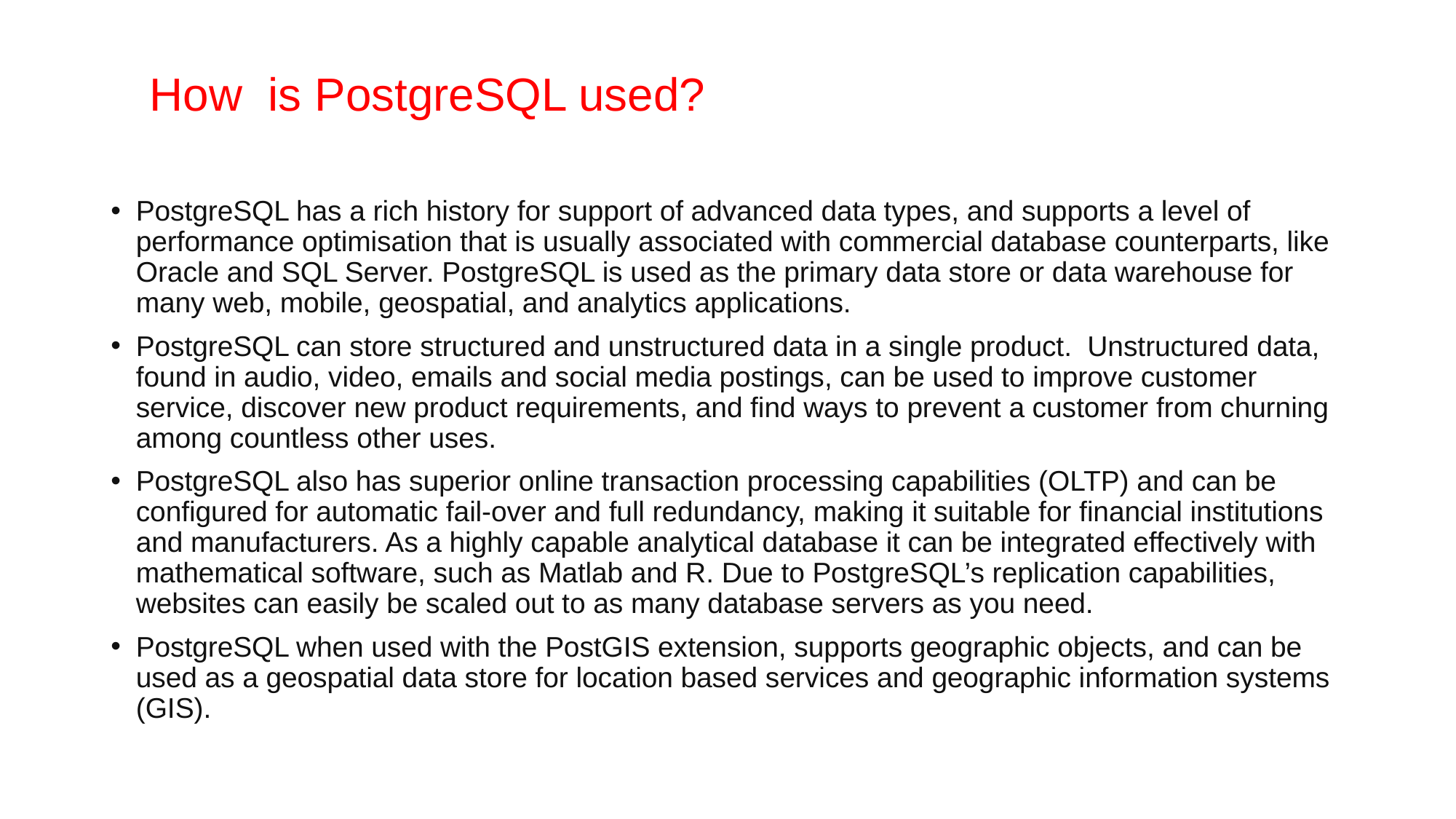

How  is PostgreSQL used?

PostgreSQL has a rich history for support of advanced data types, and supports a level of performance optimisation that is usually associated with commercial database counterparts, like Oracle and SQL Server. PostgreSQL is used as the primary data store or data warehouse for many web, mobile, geospatial, and analytics applications.
PostgreSQL can store structured and unstructured data in a single product.  Unstructured data, found in audio, video, emails and social media postings, can be used to improve customer service, discover new product requirements, and find ways to prevent a customer from churning among countless other uses.
PostgreSQL also has superior online transaction processing capabilities (OLTP) and can be configured for automatic fail-over and full redundancy, making it suitable for financial institutions and manufacturers. As a highly capable analytical database it can be integrated effectively with mathematical software, such as Matlab and R. Due to PostgreSQL’s replication capabilities, websites can easily be scaled out to as many database servers as you need.
PostgreSQL when used with the PostGIS extension, supports geographic objects, and can be used as a geospatial data store for location based services and geographic information systems (GIS).